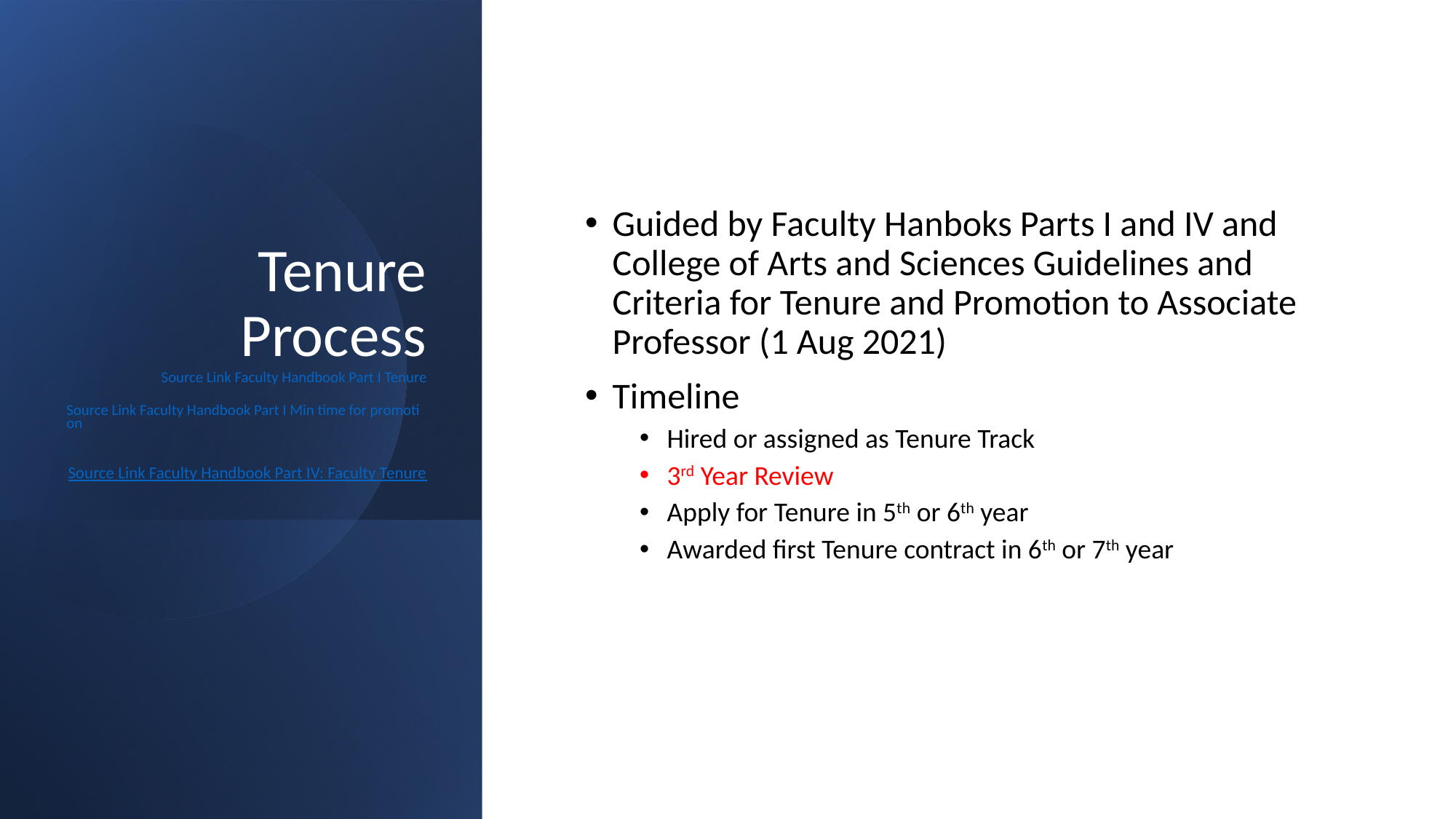

# Tenure Process Source Link Faculty Handbook Part I Tenure Source Link Faculty Handbook Part I Min time for promotion Source Link Faculty Handbook Part IV: Faculty Tenure
Guided by Faculty Hanboks Parts I and IV and College of Arts and Sciences Guidelines and Criteria for Tenure and Promotion to Associate Professor (1 Aug 2021)
Timeline
Hired or assigned as Tenure Track
3rd Year Review
Apply for Tenure in 5th or 6th year
Awarded first Tenure contract in 6th or 7th year